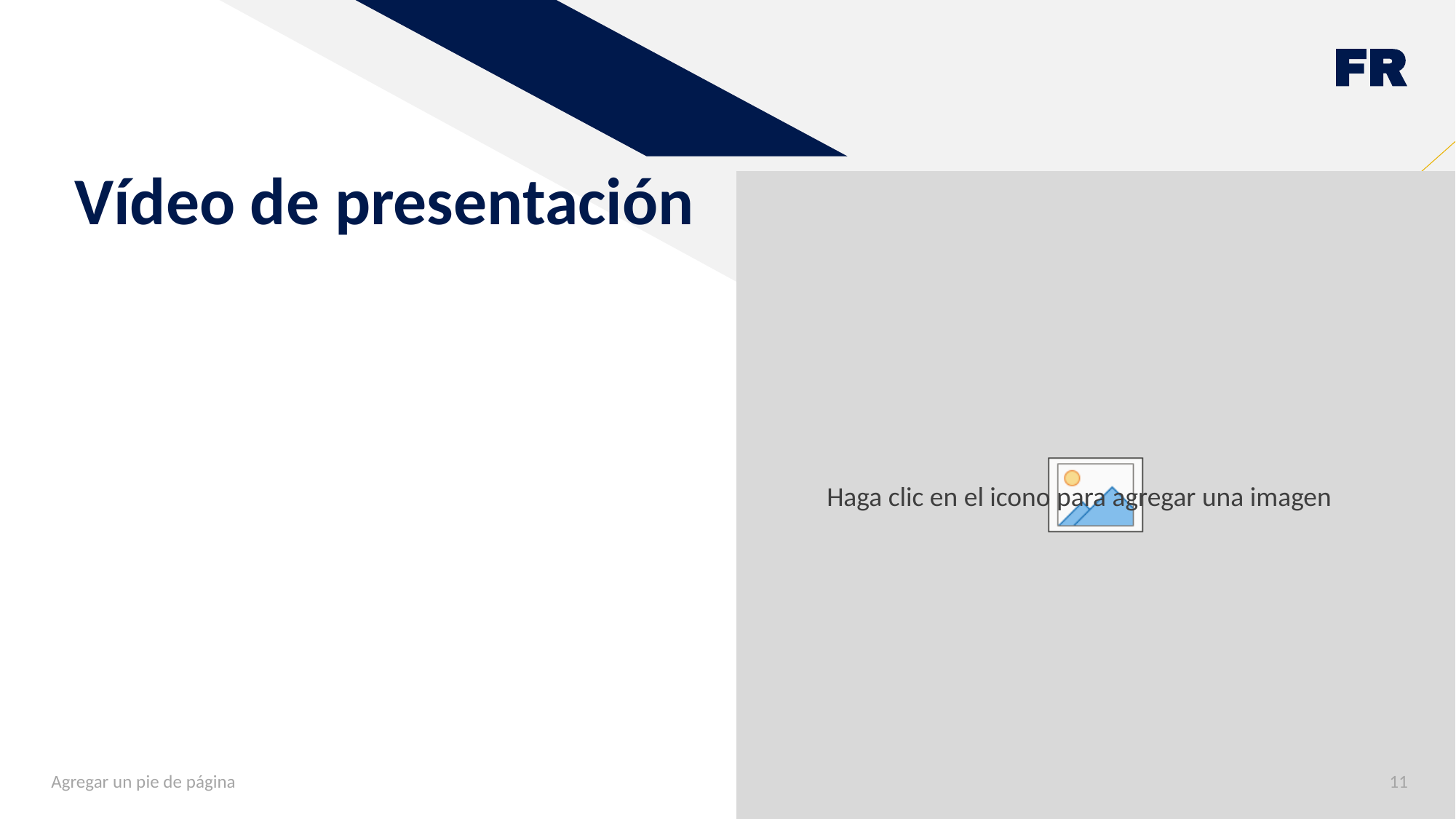

# Vídeo de presentación

Agregar un pie de página
11